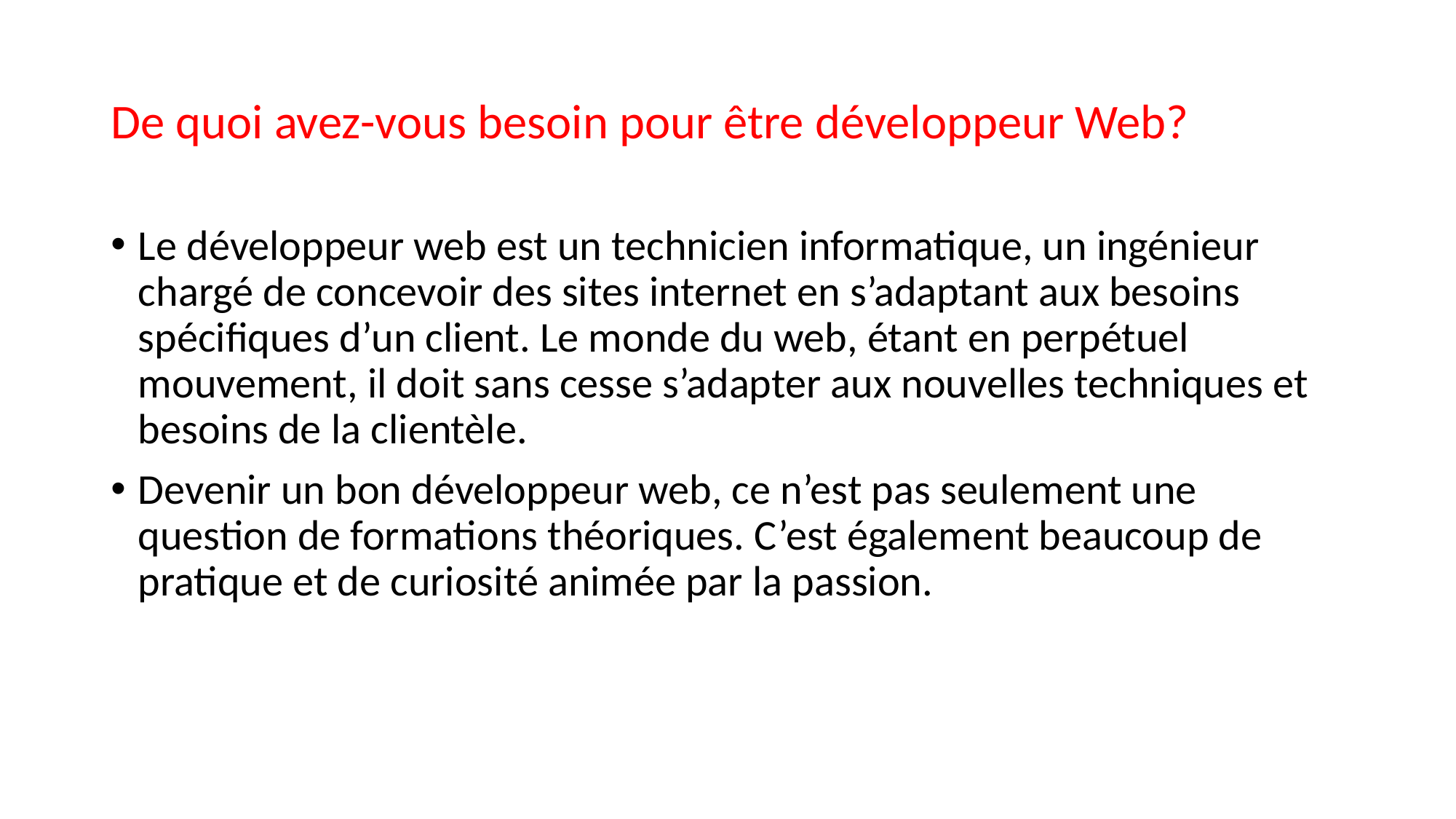

# De quoi avez-vous besoin pour être développeur Web?
Le développeur web est un technicien informatique, un ingénieur chargé de concevoir des sites internet en s’adaptant aux besoins spécifiques d’un client. Le monde du web, étant en perpétuel mouvement, il doit sans cesse s’adapter aux nouvelles techniques et besoins de la clientèle.
Devenir un bon développeur web, ce n’est pas seulement une question de formations théoriques. C’est également beaucoup de pratique et de curiosité animée par la passion.